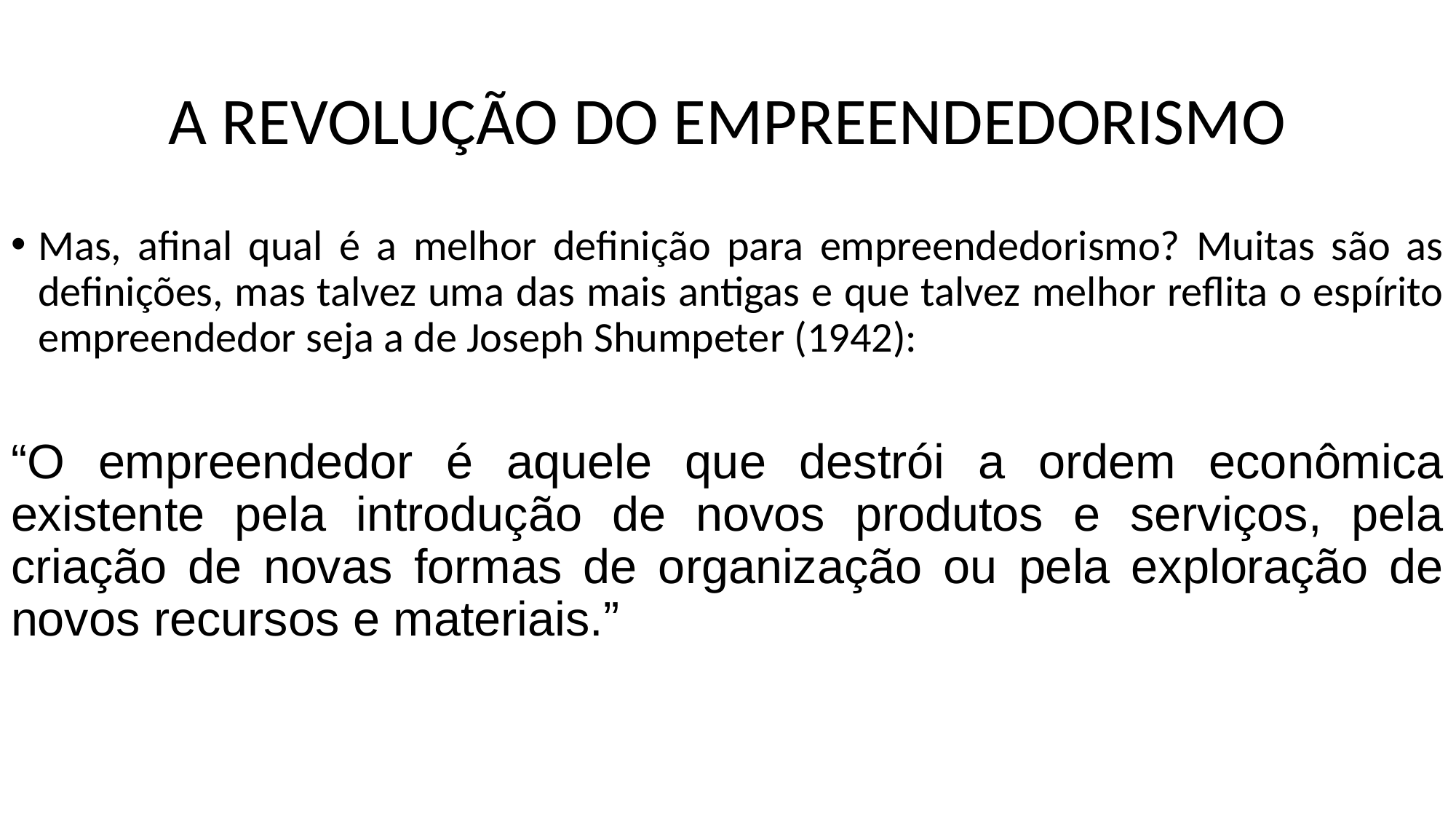

# A REVOLUÇÃO DO EMPREENDEDORISMO
Mas, afinal qual é a melhor definição para empreendedorismo? Muitas são as definições, mas talvez uma das mais antigas e que talvez melhor reflita o espírito empreendedor seja a de Joseph Shumpeter (1942):

“O empreendedor é aquele que destrói a ordem econômica existente pela introdução de novos produtos e serviços, pela criação de novas formas de organização ou pela exploração de novos recursos e materiais.”